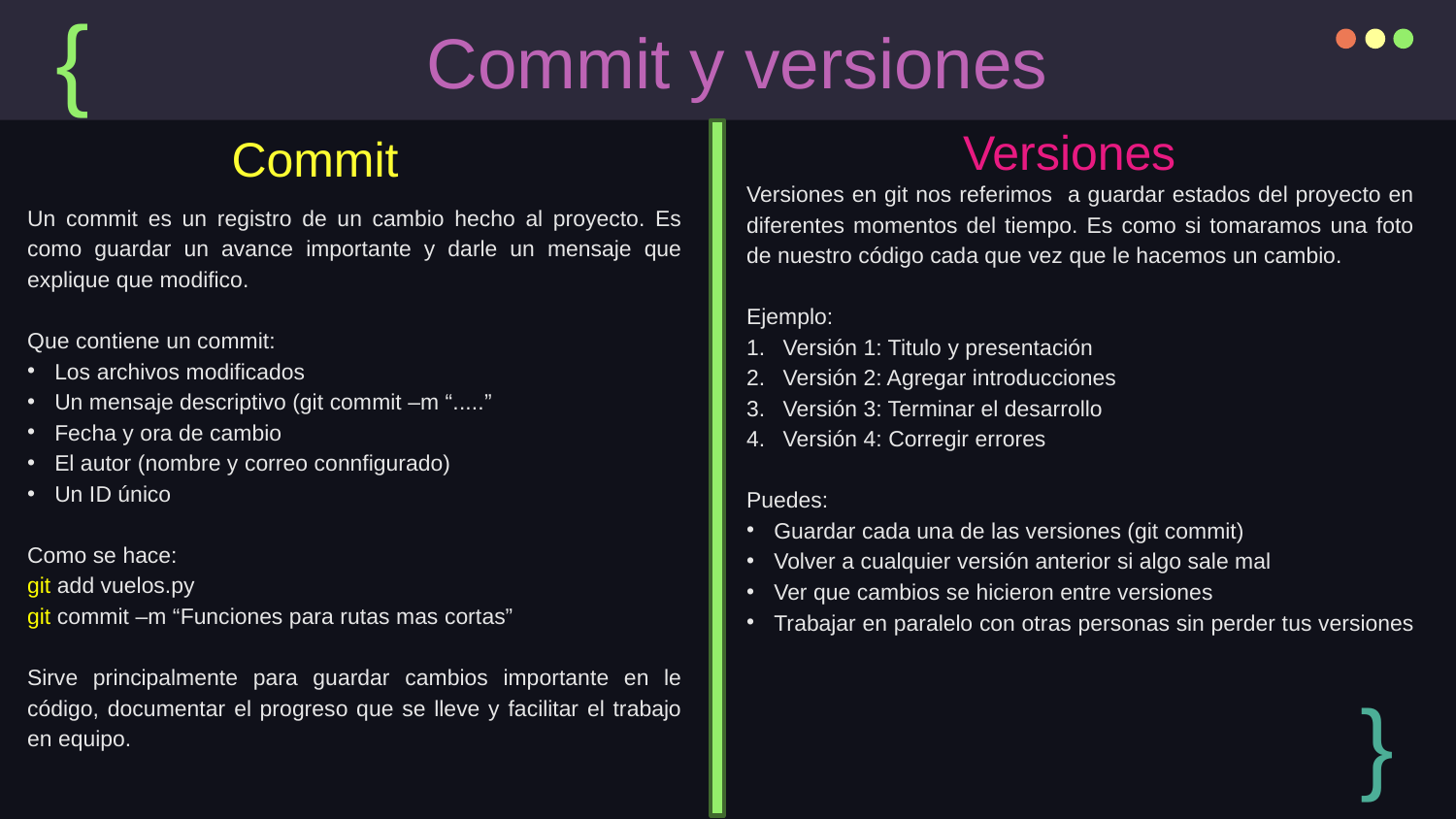

{
# Commit y versiones

Versiones

Commit
Versiones en git nos referimos  a guardar estados del proyecto en diferentes momentos del tiempo. Es como si tomaramos una foto de nuestro código cada que vez que le hacemos un cambio.

Ejemplo:
Versión 1: Titulo y presentación
Versión 2: Agregar introducciones
Versión 3: Terminar el desarrollo
Versión 4: Corregir errores

Puedes:
Guardar cada una de las versiones (git commit)
Volver a cualquier versión anterior si algo sale mal
Ver que cambios se hicieron entre versiones
Trabajar en paralelo con otras personas sin perder tus versiones
Un commit es un registro de un cambio hecho al proyecto. Es como guardar un avance importante y darle un mensaje que explique que modifico.

Que contiene un commit:
Los archivos modificados
Un mensaje descriptivo (git commit –m “.....”
Fecha y ora de cambio
El autor (nombre y correo connfigurado)
Un ID único

Como se hace:
git add vuelos.py
git commit –m “Funciones para rutas mas cortas”

Sirve principalmente para guardar cambios importante en le código, documentar el progreso que se lleve y facilitar el trabajo en equipo.

}